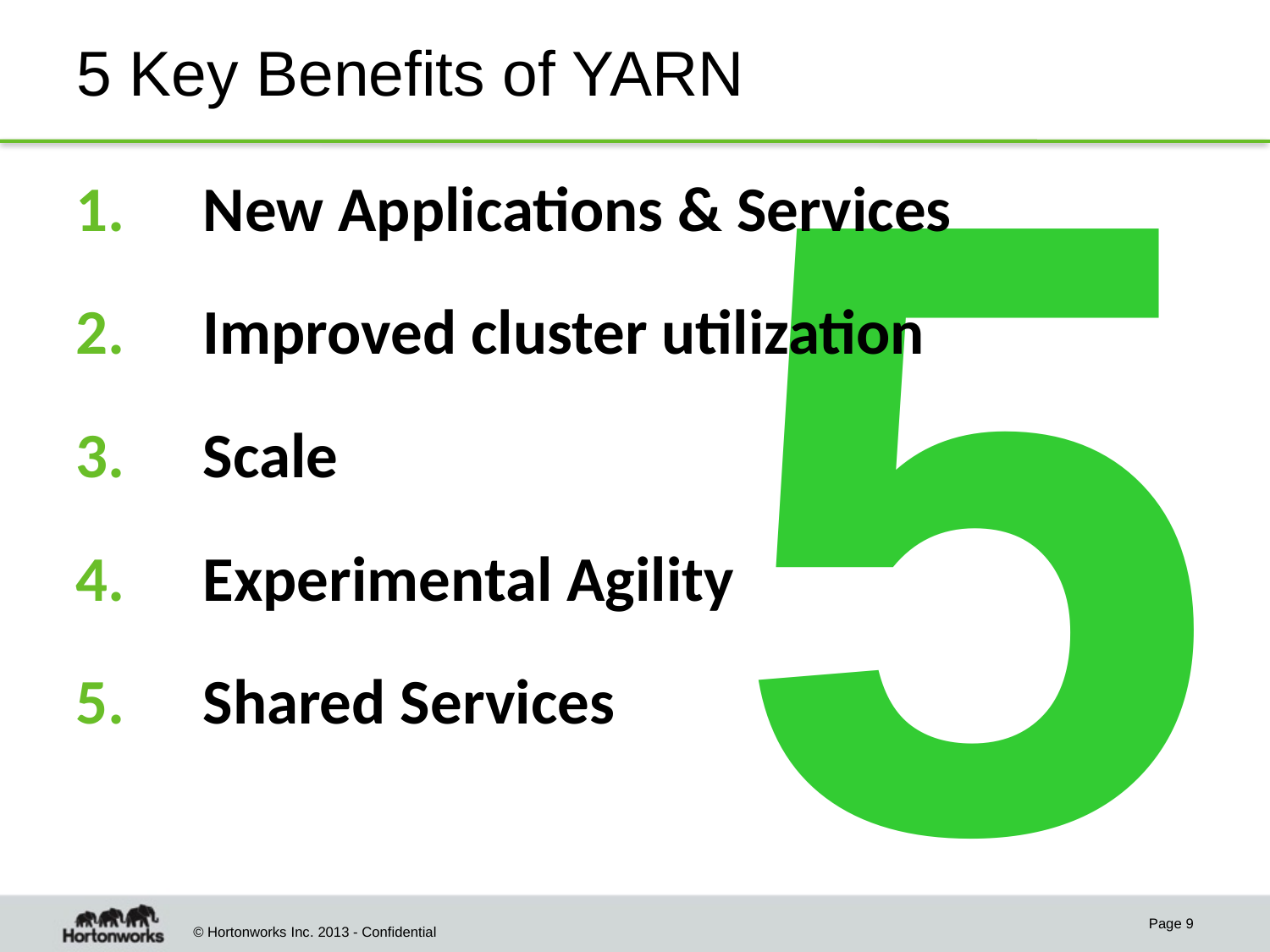

5
# 5 Key Benefits of YARN
New Applications & Services
Improved cluster utilization
Scale
Experimental Agility
Shared Services
Page 9